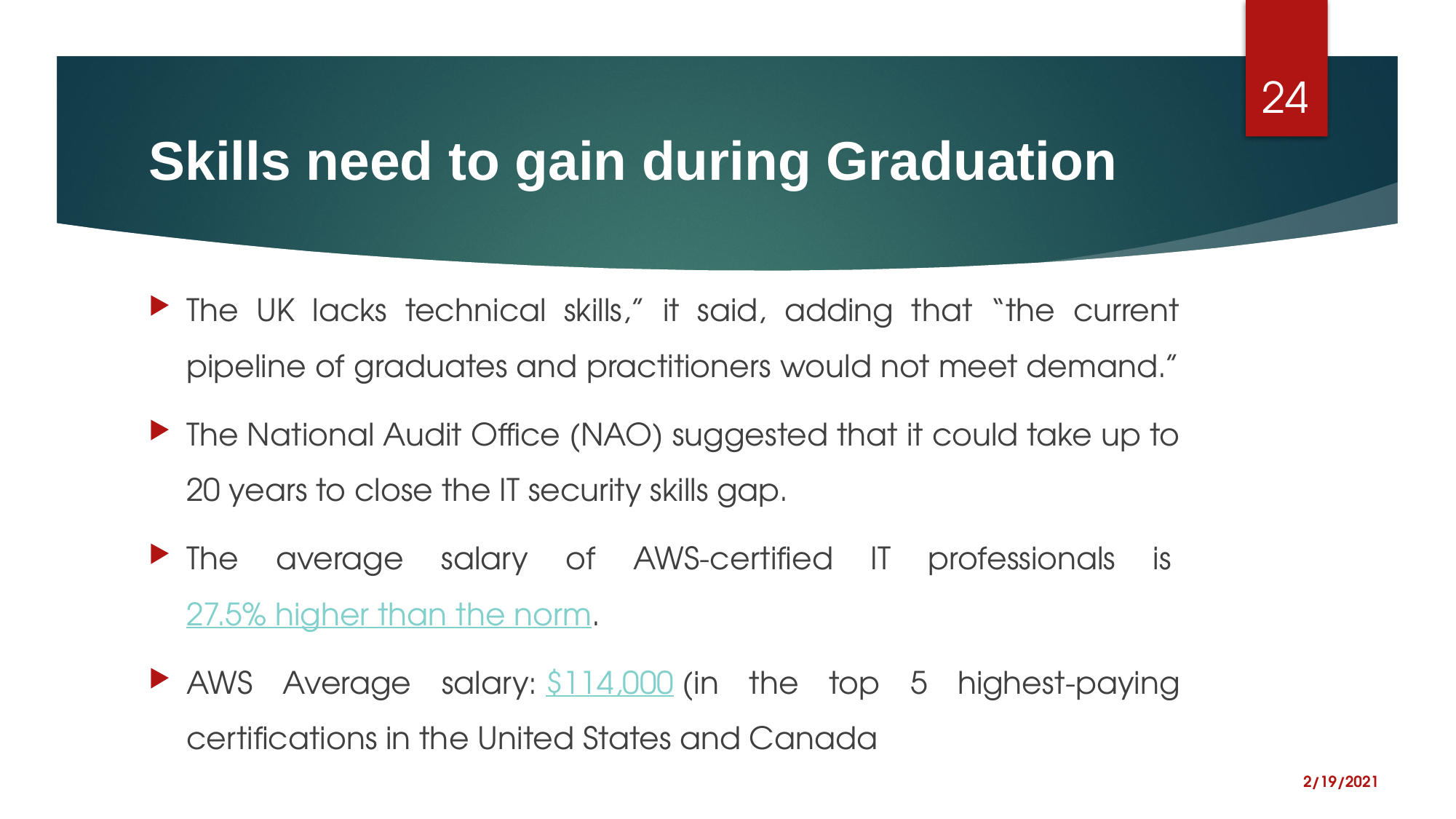

24
# Skills need to gain during Graduation
The UK lacks technical skills,” it said, adding that “the current pipeline of graduates and practitioners would not meet demand.”
The National Audit Office (NAO) suggested that it could take up to 20 years to close the IT security skills gap.
The average salary of AWS-certified IT professionals is 27.5% higher than the norm.
AWS Average salary: $114,000 (in the top 5 highest-paying certifications in the United States and Canada

2/19/2021